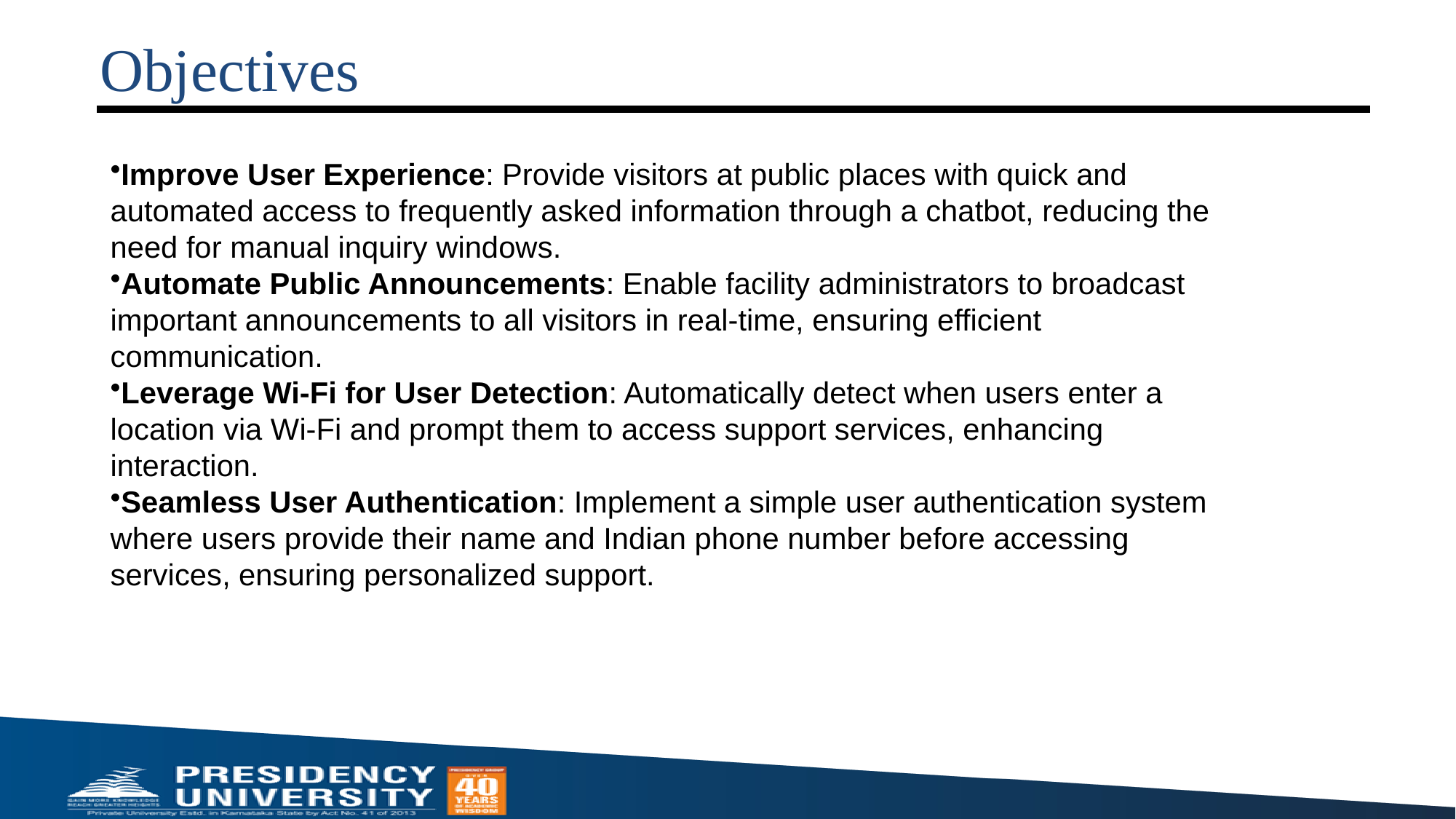

Objectives
Improve User Experience: Provide visitors at public places with quick and automated access to frequently asked information through a chatbot, reducing the need for manual inquiry windows.
Automate Public Announcements: Enable facility administrators to broadcast important announcements to all visitors in real-time, ensuring efficient communication.
Leverage Wi-Fi for User Detection: Automatically detect when users enter a location via Wi-Fi and prompt them to access support services, enhancing interaction.
Seamless User Authentication: Implement a simple user authentication system where users provide their name and Indian phone number before accessing services, ensuring personalized support.